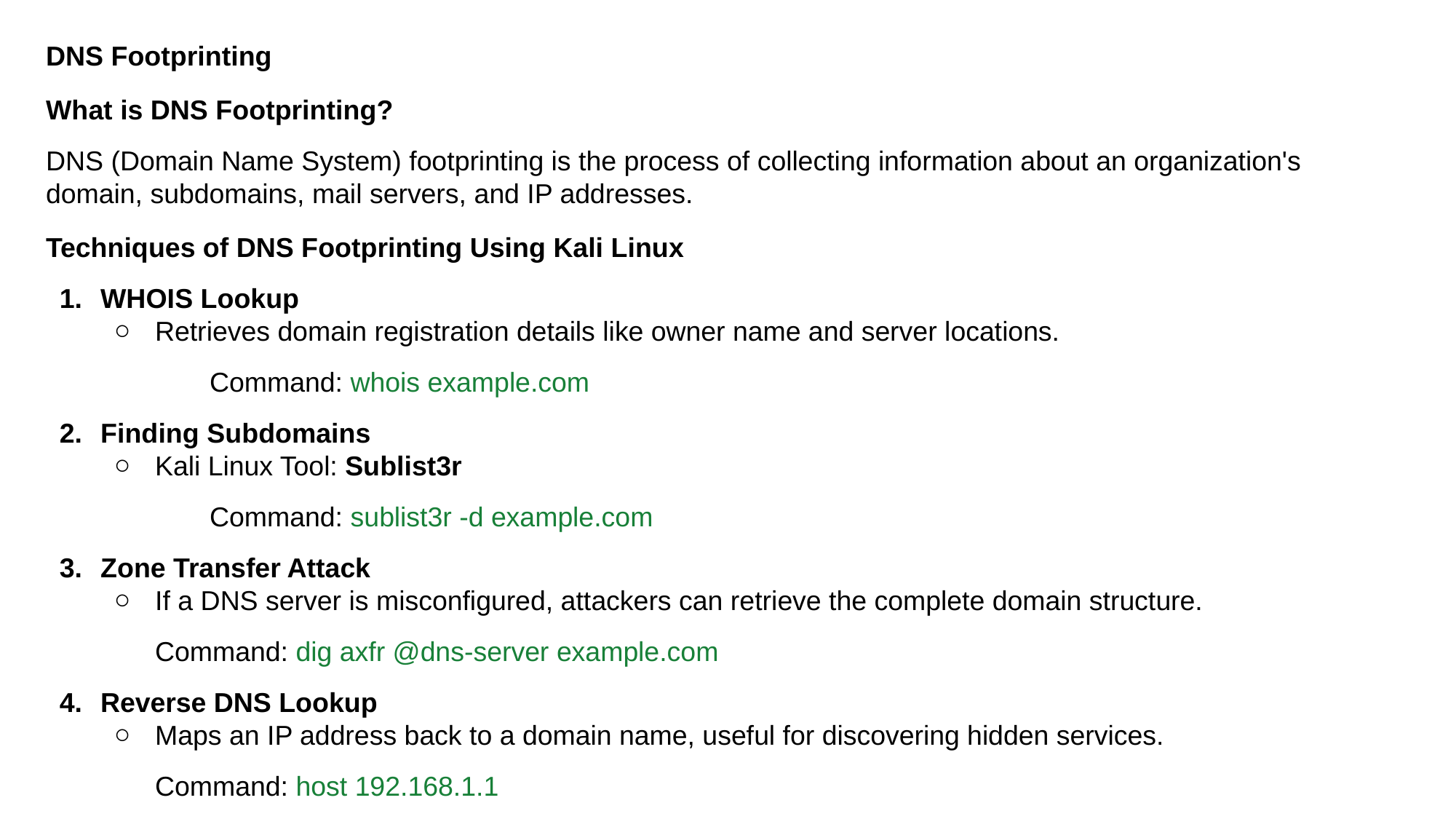

DNS Footprinting
What is DNS Footprinting?
DNS (Domain Name System) footprinting is the process of collecting information about an organization's domain, subdomains, mail servers, and IP addresses.
Techniques of DNS Footprinting Using Kali Linux
WHOIS Lookup
Retrieves domain registration details like owner name and server locations.
Command: whois example.com
Finding Subdomains
Kali Linux Tool: Sublist3r
Command: sublist3r -d example.com
Zone Transfer Attack
If a DNS server is misconfigured, attackers can retrieve the complete domain structure.
Command: dig axfr @dns-server example.com
Reverse DNS Lookup
Maps an IP address back to a domain name, useful for discovering hidden services.
Command: host 192.168.1.1